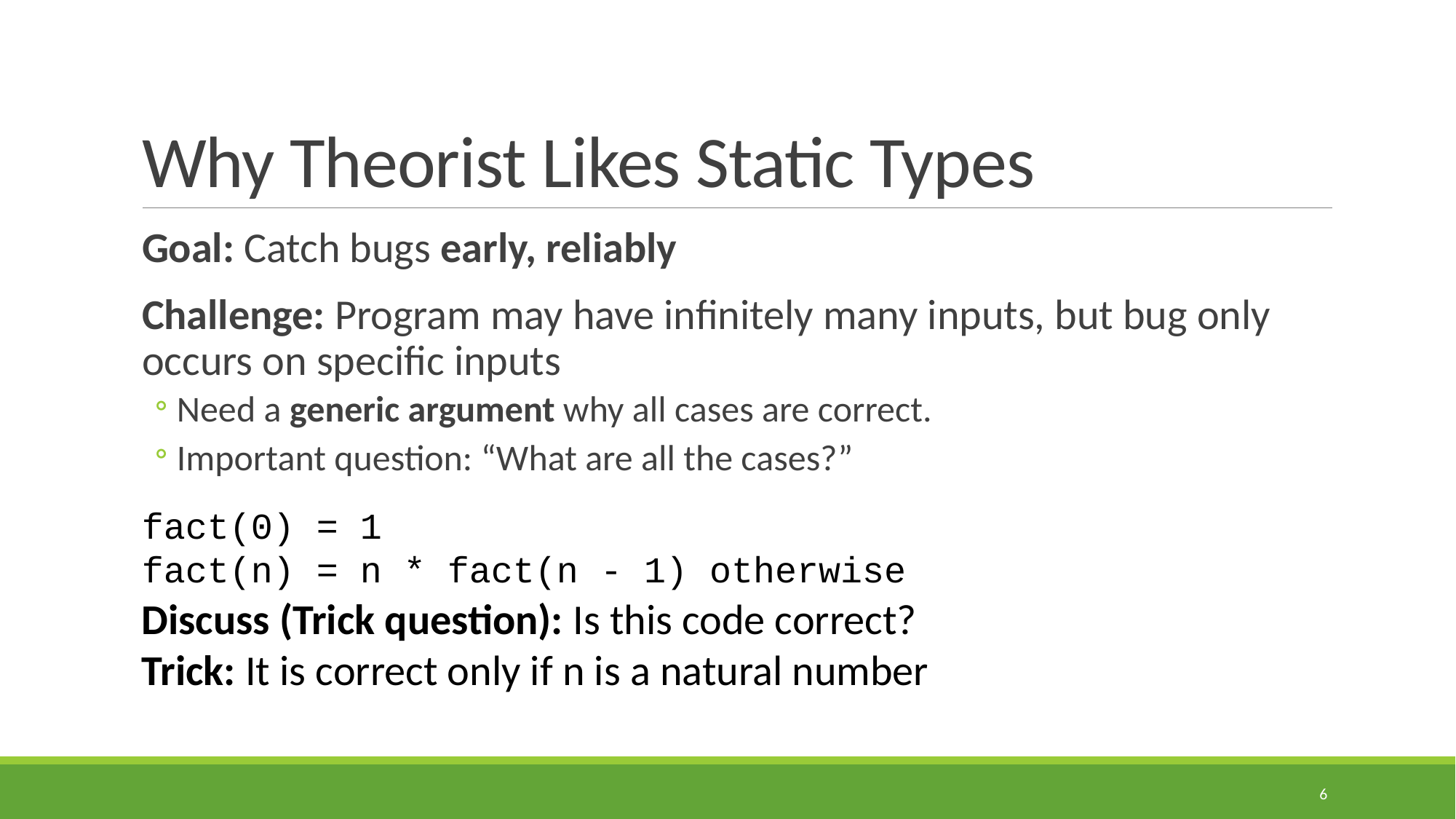

# Why Theorist Likes Static Types
Goal: Catch bugs early, reliably
Challenge: Program may have infinitely many inputs, but bug only occurs on specific inputs
Need a generic argument why all cases are correct.
Important question: “What are all the cases?”
fact(0) = 1
fact(n) = n * fact(n - 1) otherwise
Discuss (Trick question): Is this code correct?
Trick: It is correct only if n is a natural number
6